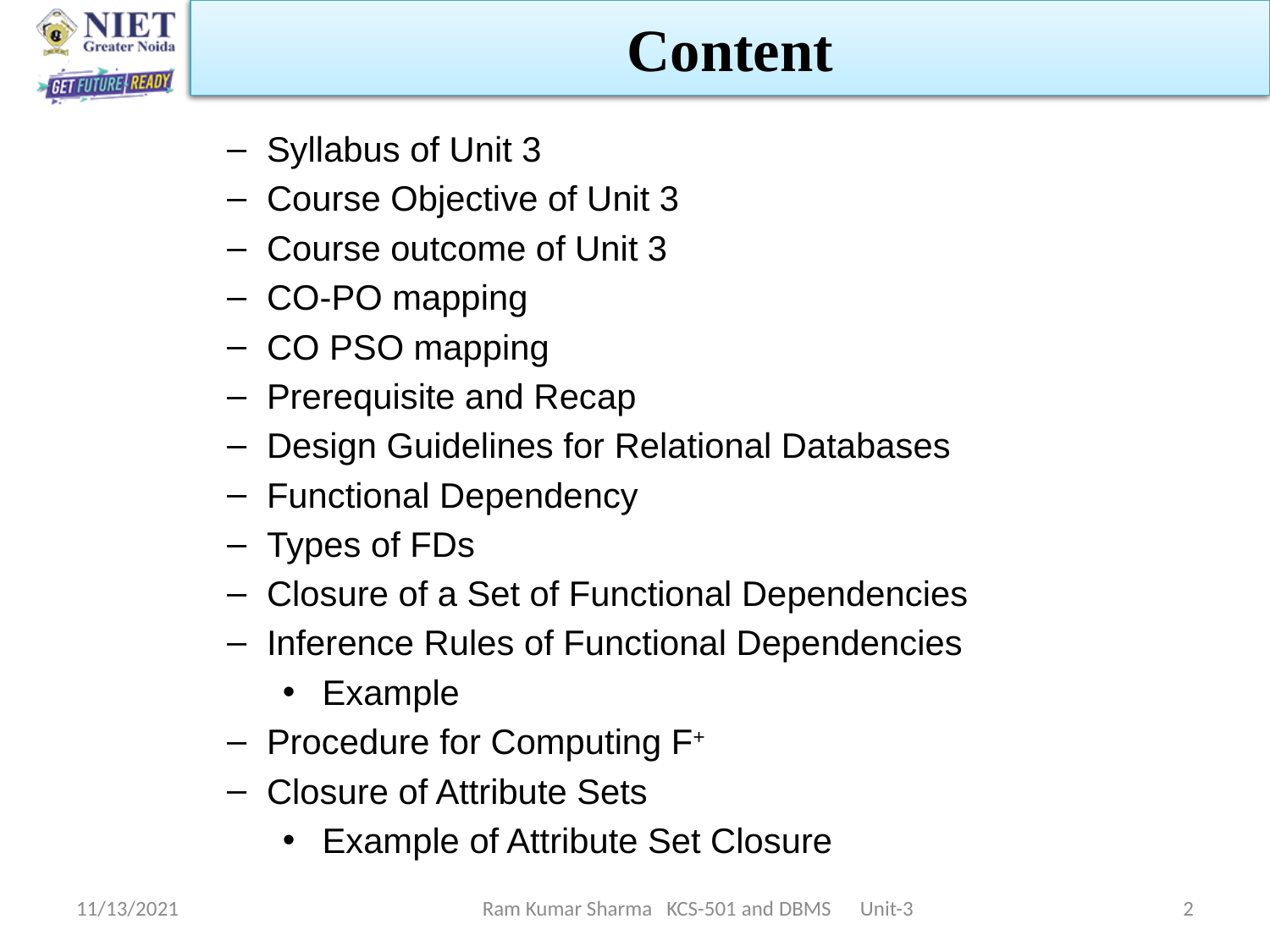

Content
Syllabus of Unit 3
Course Objective of Unit 3
Course outcome of Unit 3
CO-PO mapping
CO PSO mapping
Prerequisite and Recap
Design Guidelines for Relational Databases
Functional Dependency
Types of FDs
Closure of a Set of Functional Dependencies
Inference Rules of Functional Dependencies
Example
Procedure for Computing F+
Closure of Attribute Sets
Example of Attribute Set Closure

11/13/2021
Ram Kumar Sharma   KCS-501 and DBMS      Unit-3
2